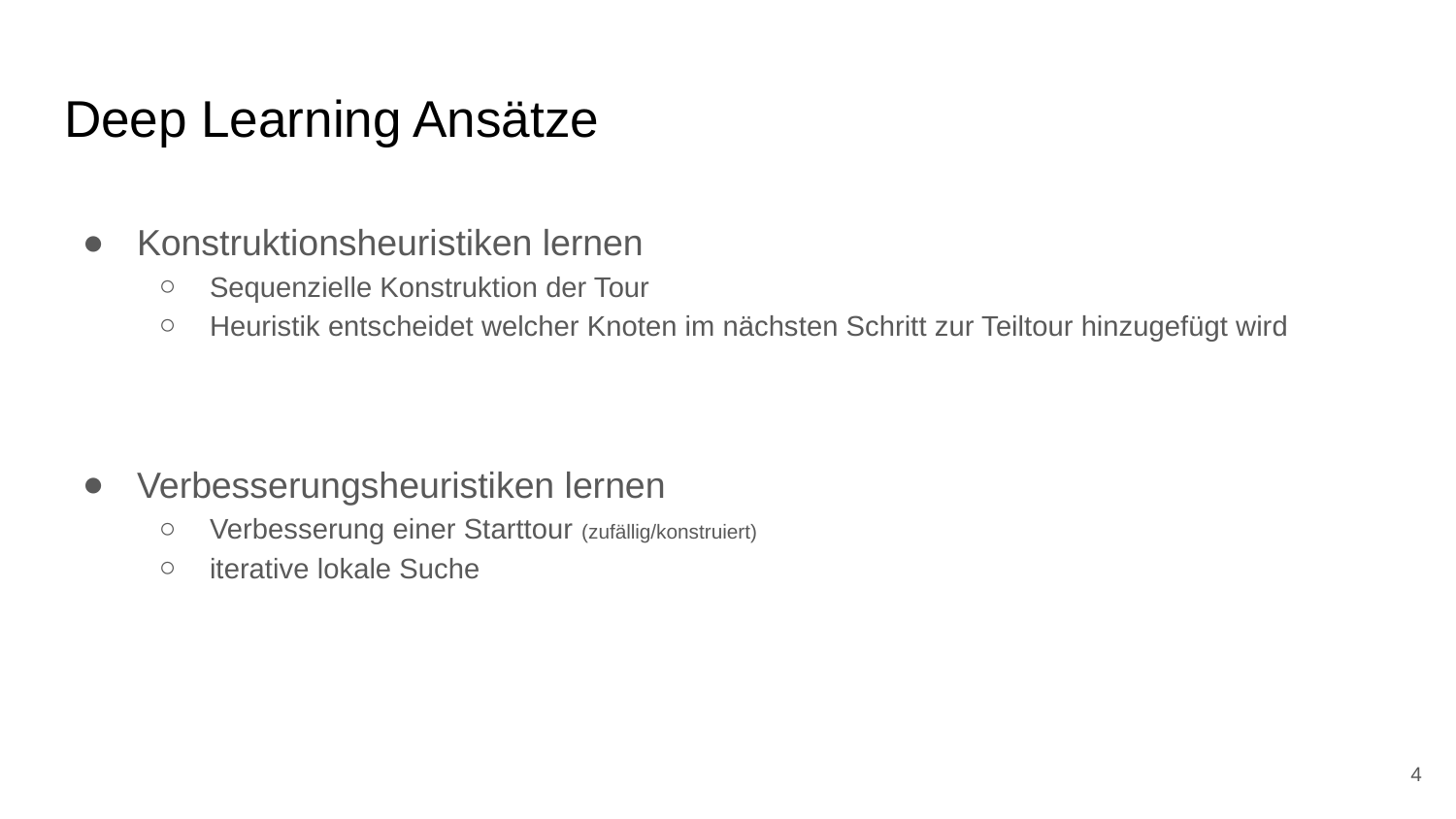

# Deep Learning Ansätze
Konstruktionsheuristiken lernen
Sequenzielle Konstruktion der Tour
Heuristik entscheidet welcher Knoten im nächsten Schritt zur Teiltour hinzugefügt wird

Verbesserungsheuristiken lernen
Verbesserung einer Starttour (zufällig/konstruiert)
iterative lokale Suche
4